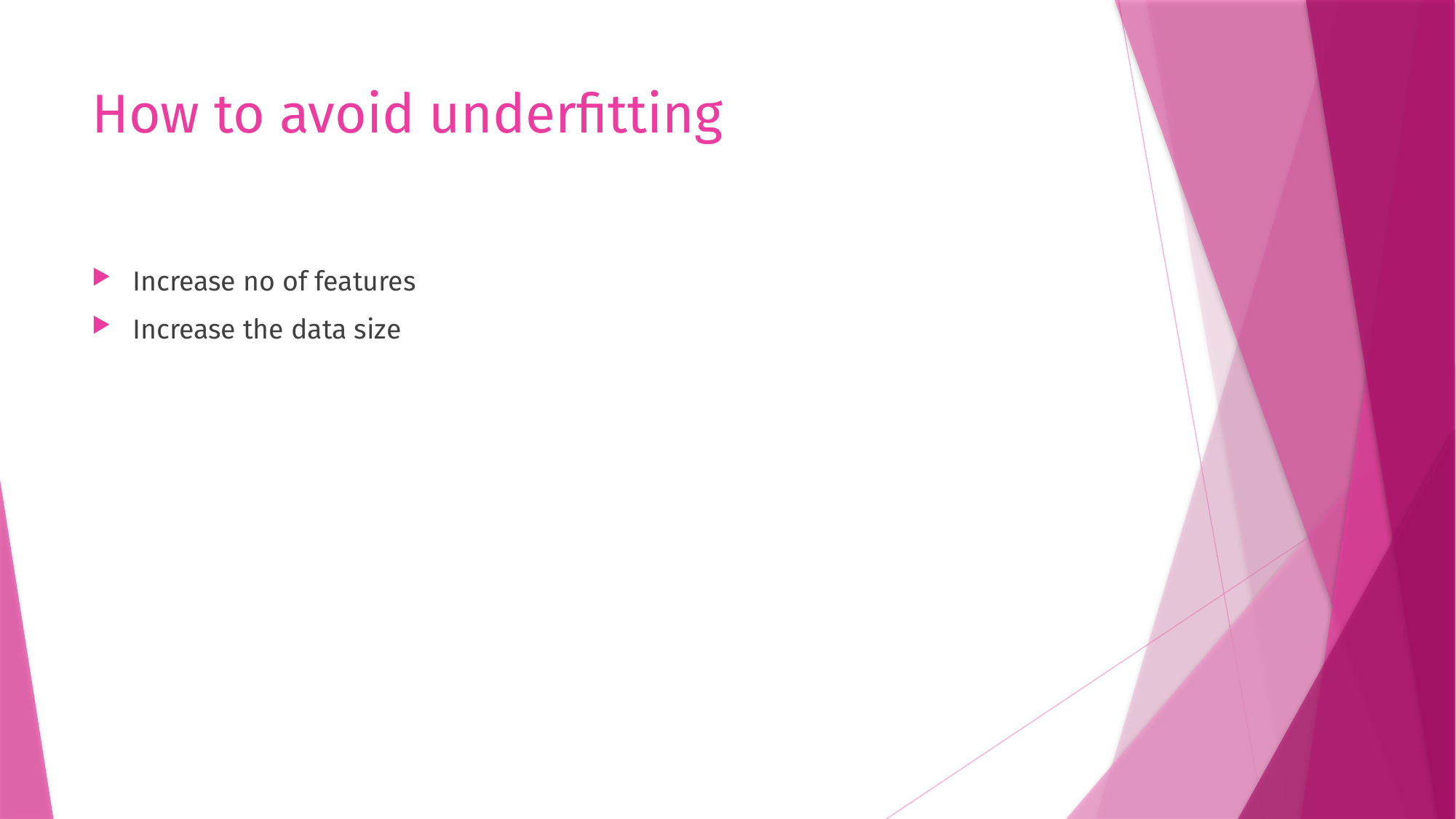

# How to avoid underfitting
Increase no of features
Increase the data size